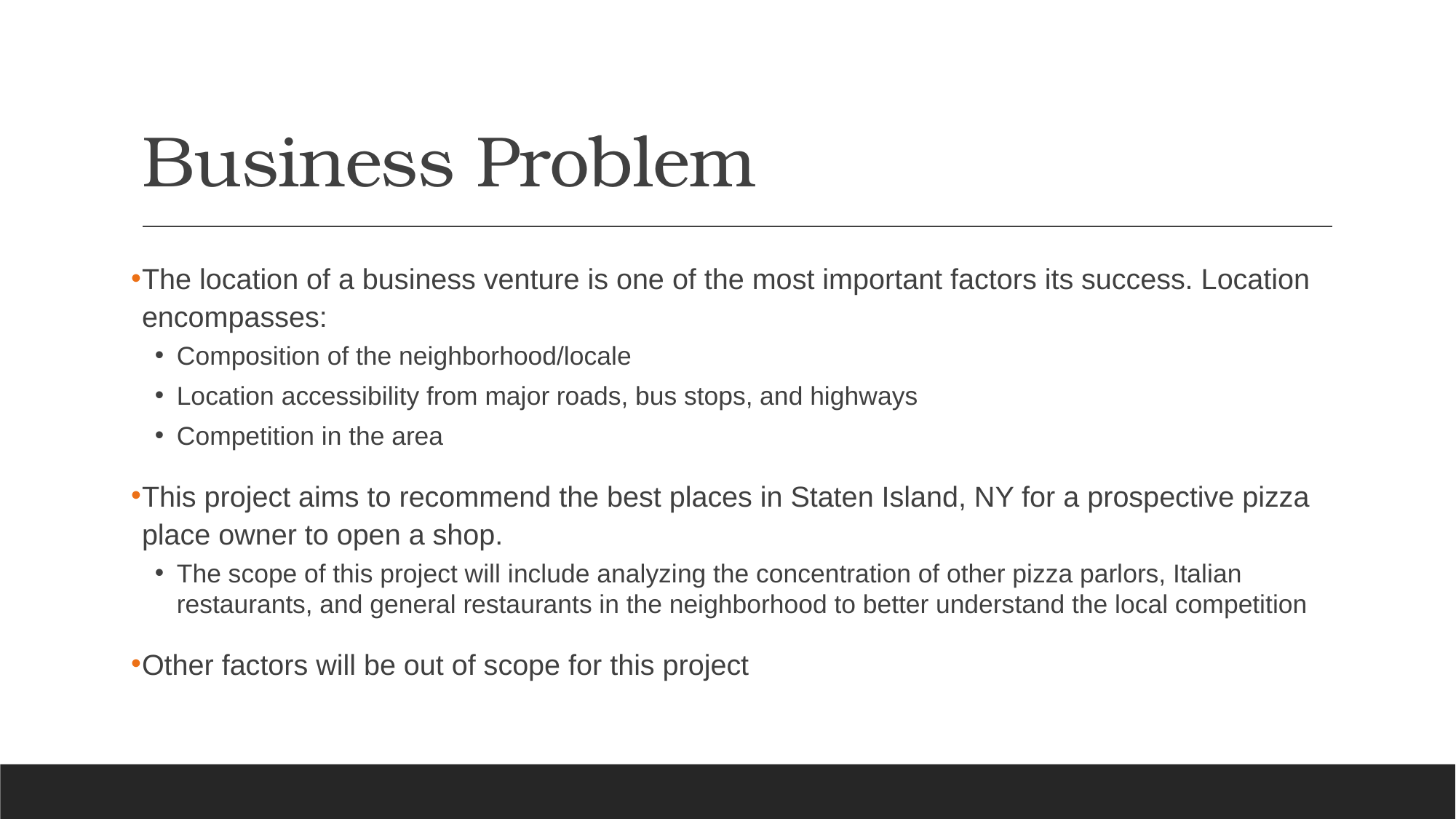

# Business Problem
The location of a business venture is one of the most important factors its success. Location encompasses:
Composition of the neighborhood/locale
Location accessibility from major roads, bus stops, and highways
Competition in the area
This project aims to recommend the best places in Staten Island, NY for a prospective pizza place owner to open a shop.
The scope of this project will include analyzing the concentration of other pizza parlors, Italian restaurants, and general restaurants in the neighborhood to better understand the local competition
Other factors will be out of scope for this project